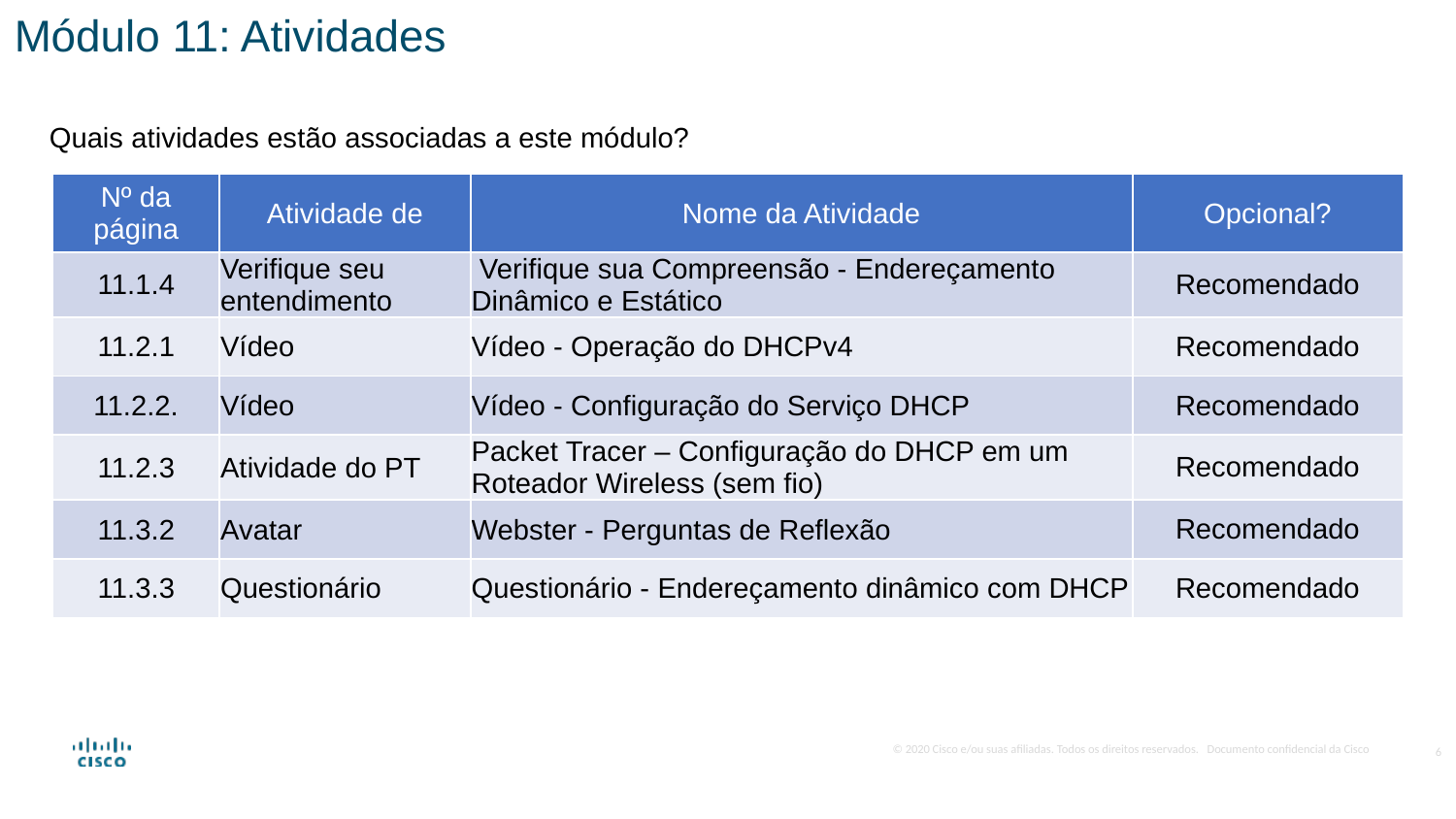

Módulo 11: Atividades
Quais atividades estão associadas a este módulo?
| Nº da página | Atividade de | Nome da Atividade | Opcional? |
| --- | --- | --- | --- |
| 11.1.4 | Verifique seu entendimento | Verifique sua Compreensão - Endereçamento Dinâmico e Estático | Recomendado |
| 11.2.1 | Vídeo | Vídeo - Operação do DHCPv4 | Recomendado |
| 11.2.2. | Vídeo | Vídeo - Configuração do Serviço DHCP | Recomendado |
| 11.2.3 | Atividade do PT | Packet Tracer – Configuração do DHCP em um Roteador Wireless (sem fio) | Recomendado |
| 11.3.2 | Avatar | Webster - Perguntas de Reflexão | Recomendado |
| 11.3.3 | Questionário | Questionário - Endereçamento dinâmico com DHCP | Recomendado |
6